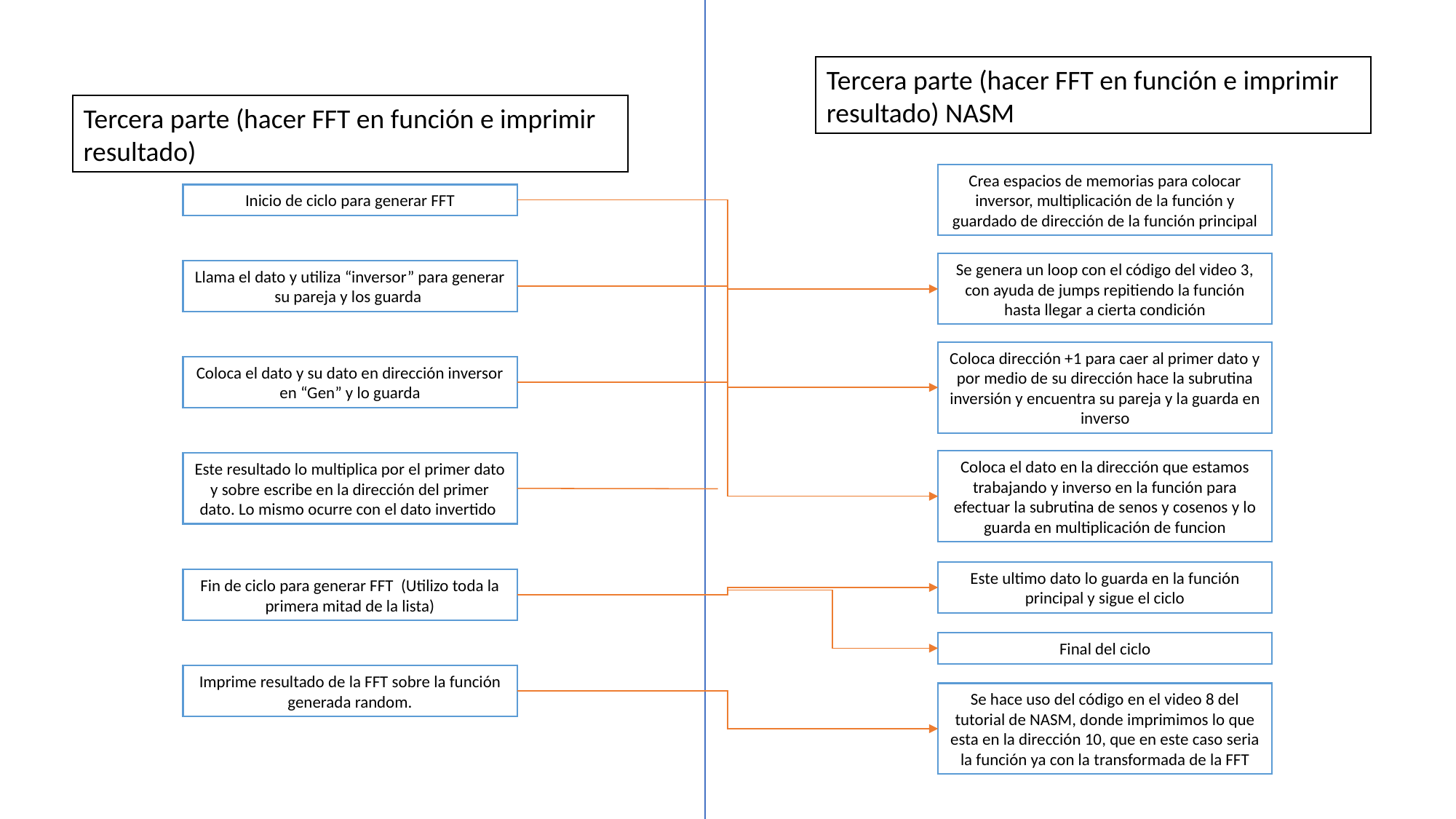

Tercera parte (hacer FFT en función e imprimir resultado) NASM
Tercera parte (hacer FFT en función e imprimir resultado)
Crea espacios de memorias para colocar inversor, multiplicación de la función y guardado de dirección de la función principal
Inicio de ciclo para generar FFT
Se genera un loop con el código del video 3, con ayuda de jumps repitiendo la función hasta llegar a cierta condición
Llama el dato y utiliza “inversor” para generar su pareja y los guarda
Coloca dirección +1 para caer al primer dato y por medio de su dirección hace la subrutina inversión y encuentra su pareja y la guarda en inverso
Coloca el dato y su dato en dirección inversor en “Gen” y lo guarda
Coloca el dato en la dirección que estamos trabajando y inverso en la función para efectuar la subrutina de senos y cosenos y lo guarda en multiplicación de funcion
Este resultado lo multiplica por el primer dato y sobre escribe en la dirección del primer dato. Lo mismo ocurre con el dato invertido
Este ultimo dato lo guarda en la función principal y sigue el ciclo
Fin de ciclo para generar FFT  (Utilizo toda la primera mitad de la lista)
Final del ciclo
Imprime resultado de la FFT sobre la función generada random.
Se hace uso del código en el video 8 del tutorial de NASM, donde imprimimos lo que esta en la dirección 10, que en este caso seria la función ya con la transformada de la FFT